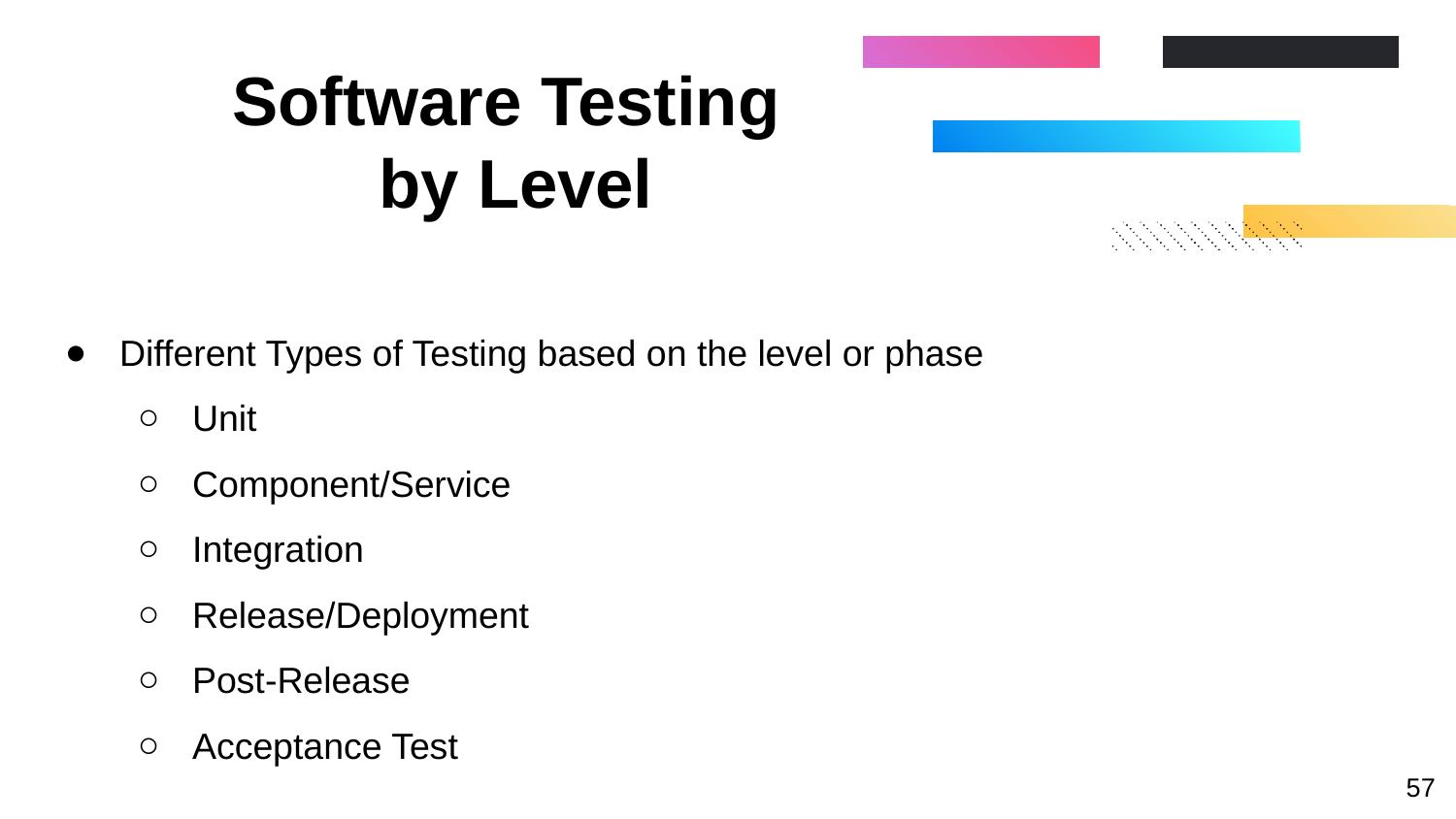

# Software Testing by Level
Different Types of Testing based on the level or phase
Unit
Component/Service
Integration
Release/Deployment
Post-Release
Acceptance Test
57